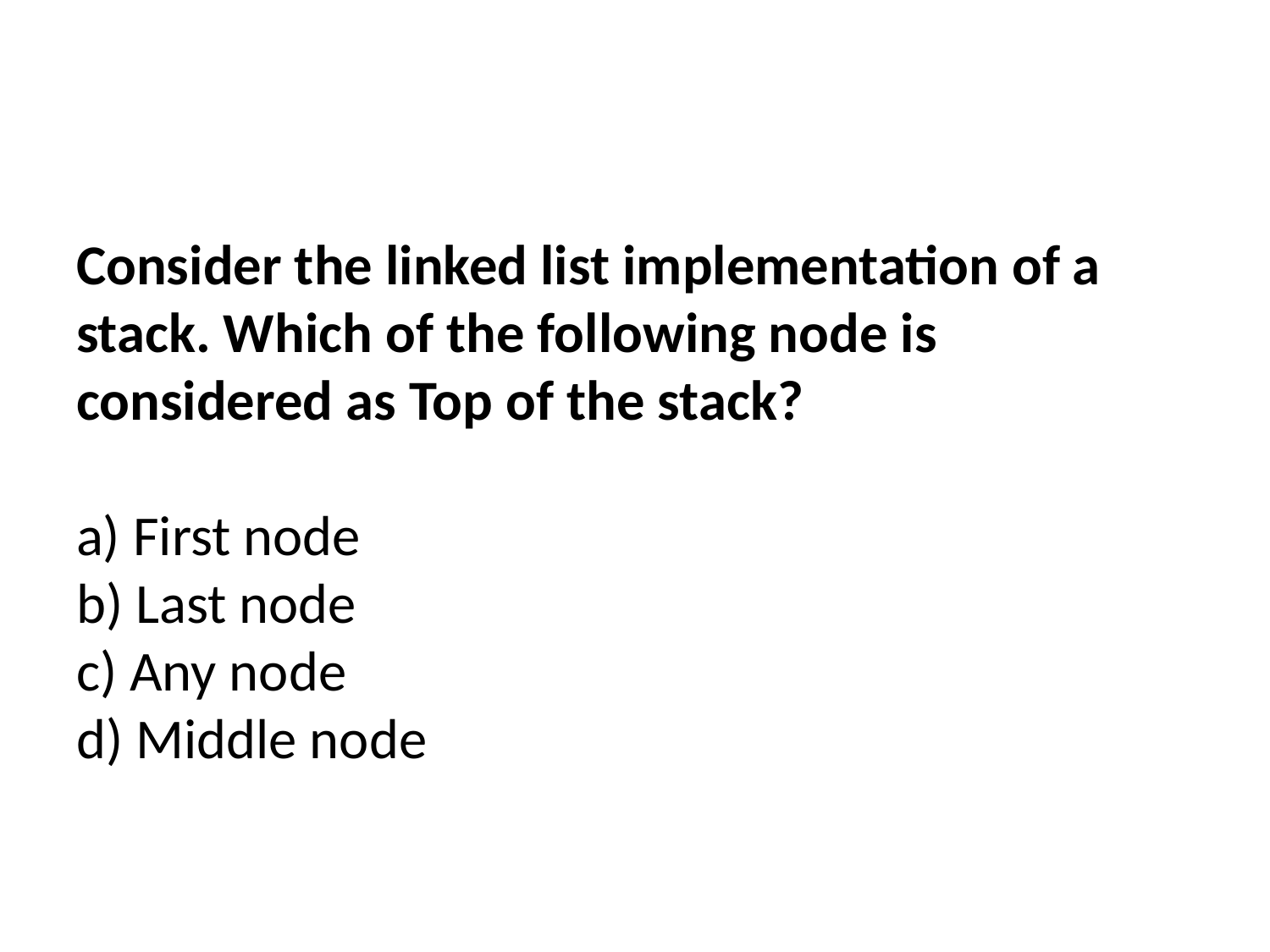

#
Consider the linked list implementation of a stack. Which of the following node is considered as Top of the stack?
a) First node
b) Last node
c) Any node
d) Middle node